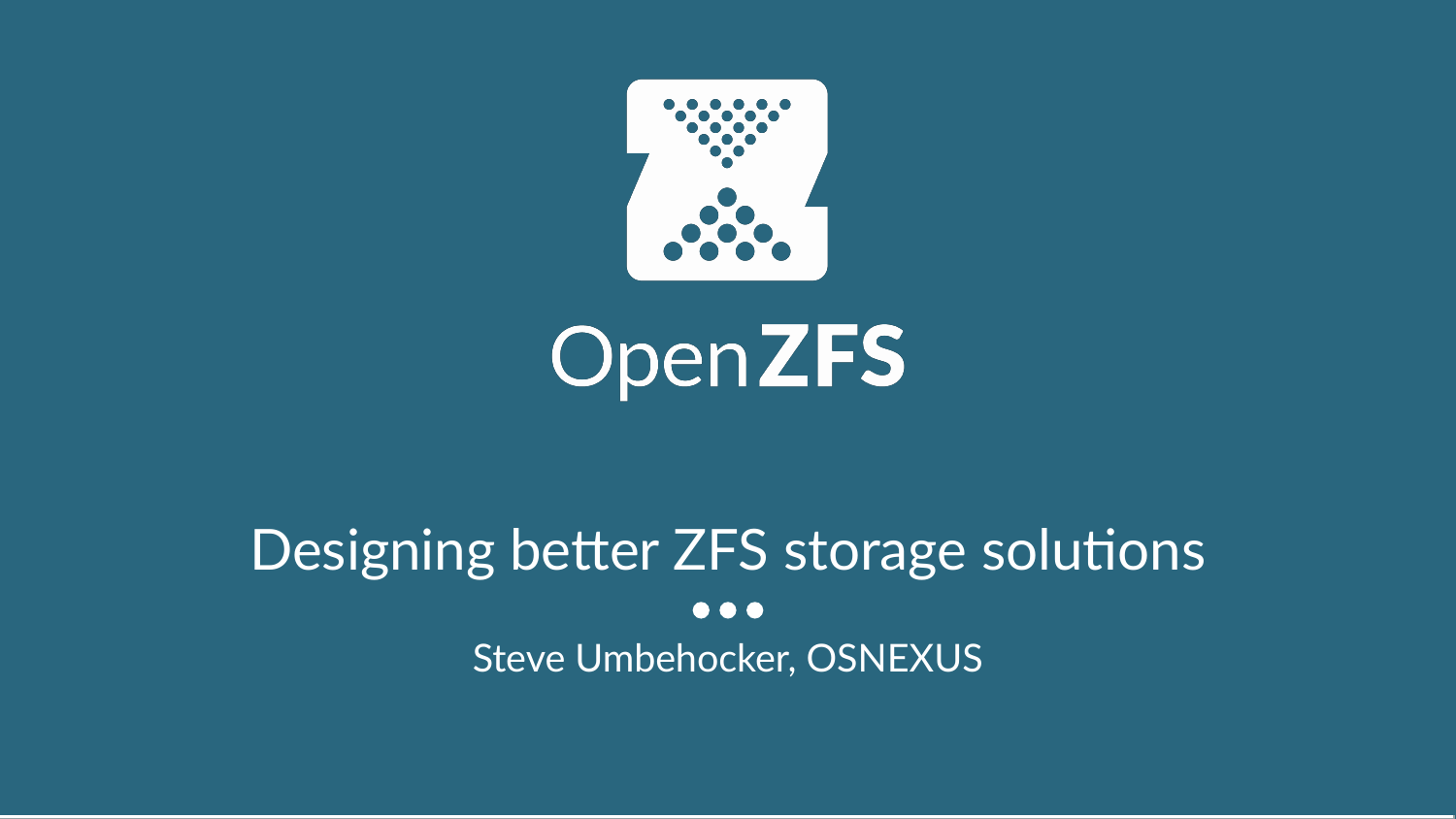

# Designing better ZFS storage solutions
Steve Umbehocker, OSNEXUS